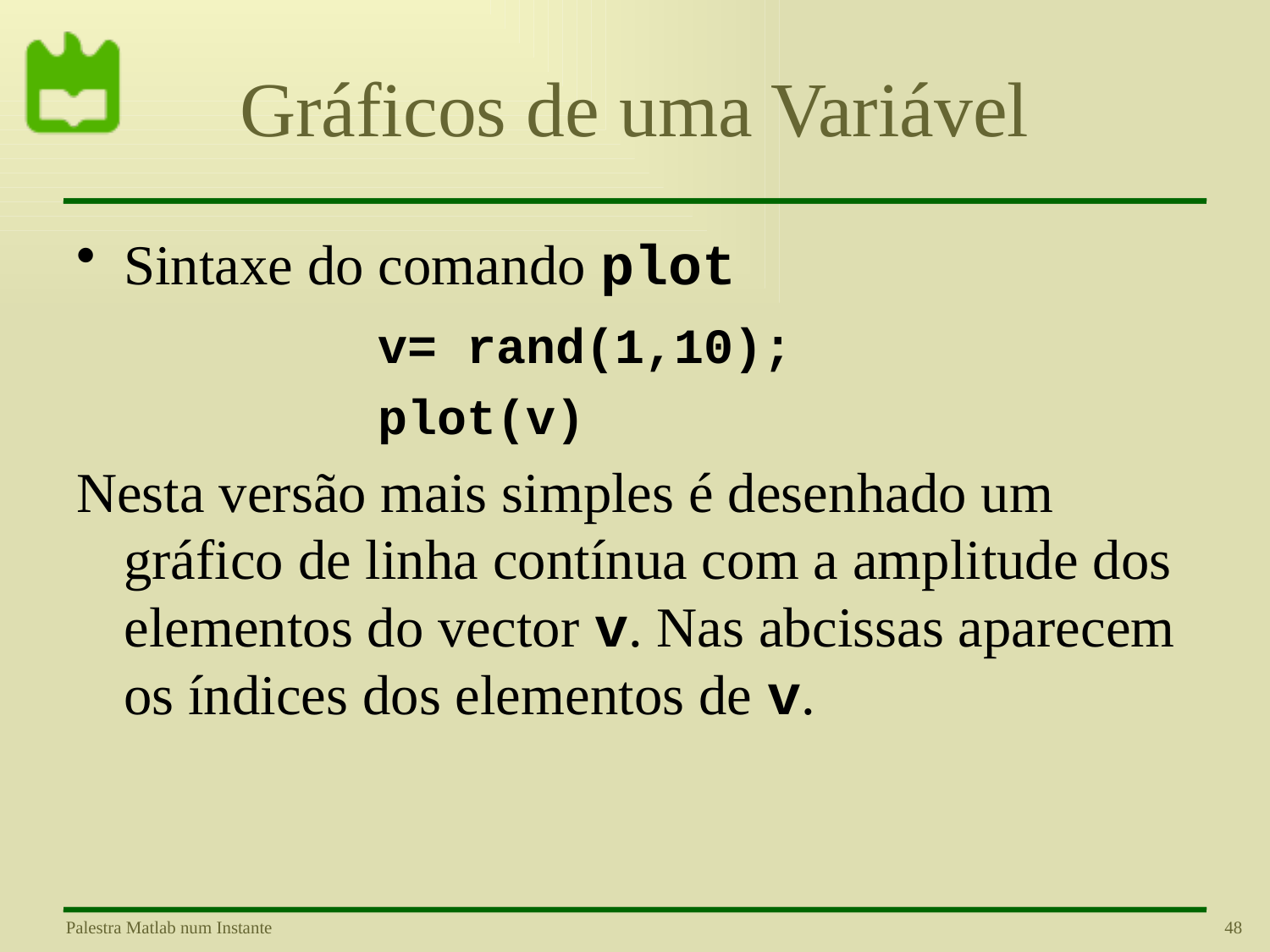

# Gráficos de uma Variável
Sintaxe do comando plot
			v= rand(1,10);
			plot(v)
Nesta versão mais simples é desenhado um gráfico de linha contínua com a amplitude dos elementos do vector v. Nas abcissas aparecem os índices dos elementos de v.